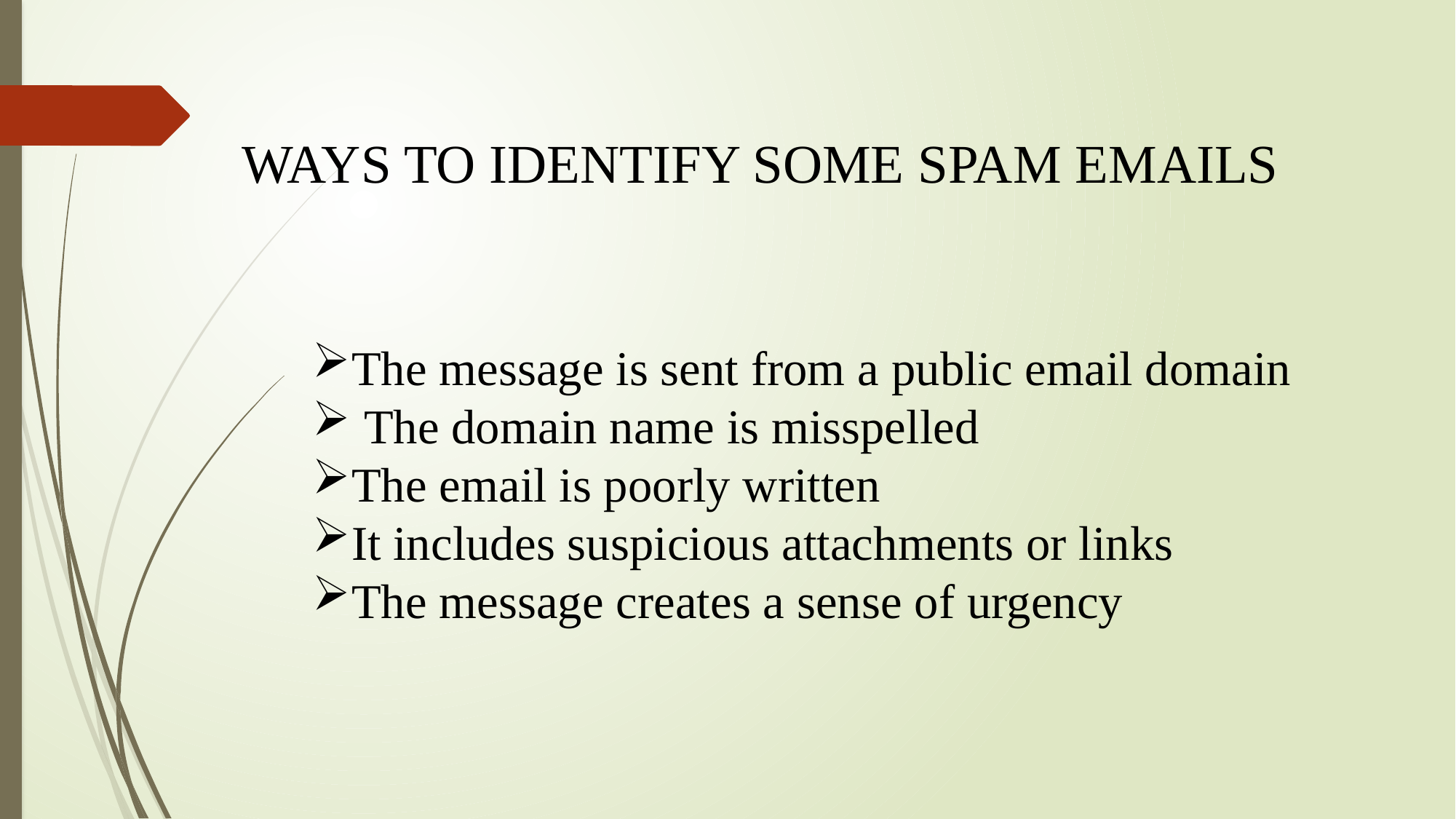

WAYS TO IDENTIFY SOME SPAM EMAILS
The message is sent from a public email domain
 The domain name is misspelled
The email is poorly written
It includes suspicious attachments or links
The message creates a sense of urgency